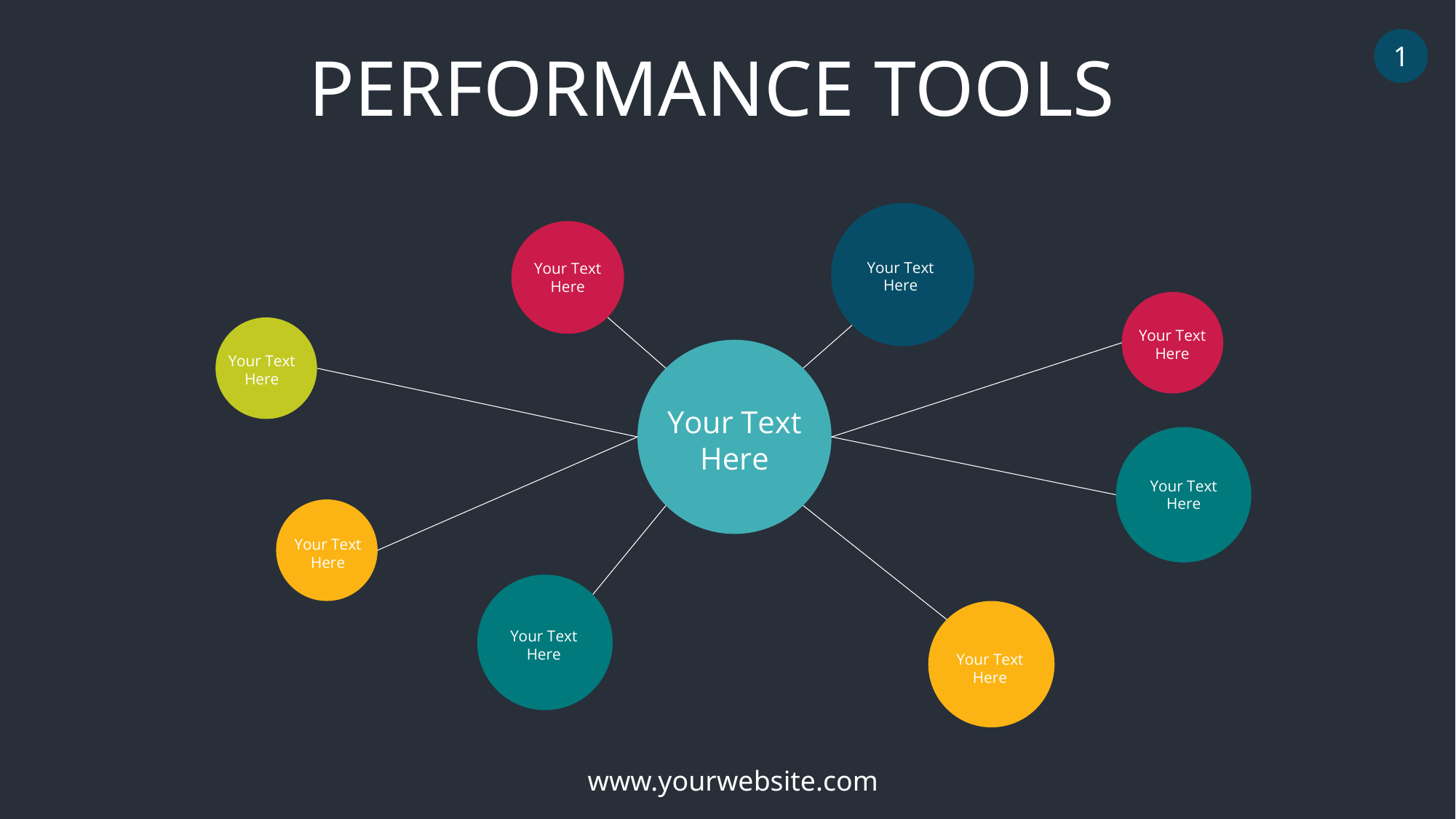

1
PERFORMANCE TOOLS

Your Text Here
Your Text Here

Your Text Here

Your Text Here
Your Text Here

Your Text Here

Your Text Here

Your Text Here
Your Text Here
www.yourwebsite.com